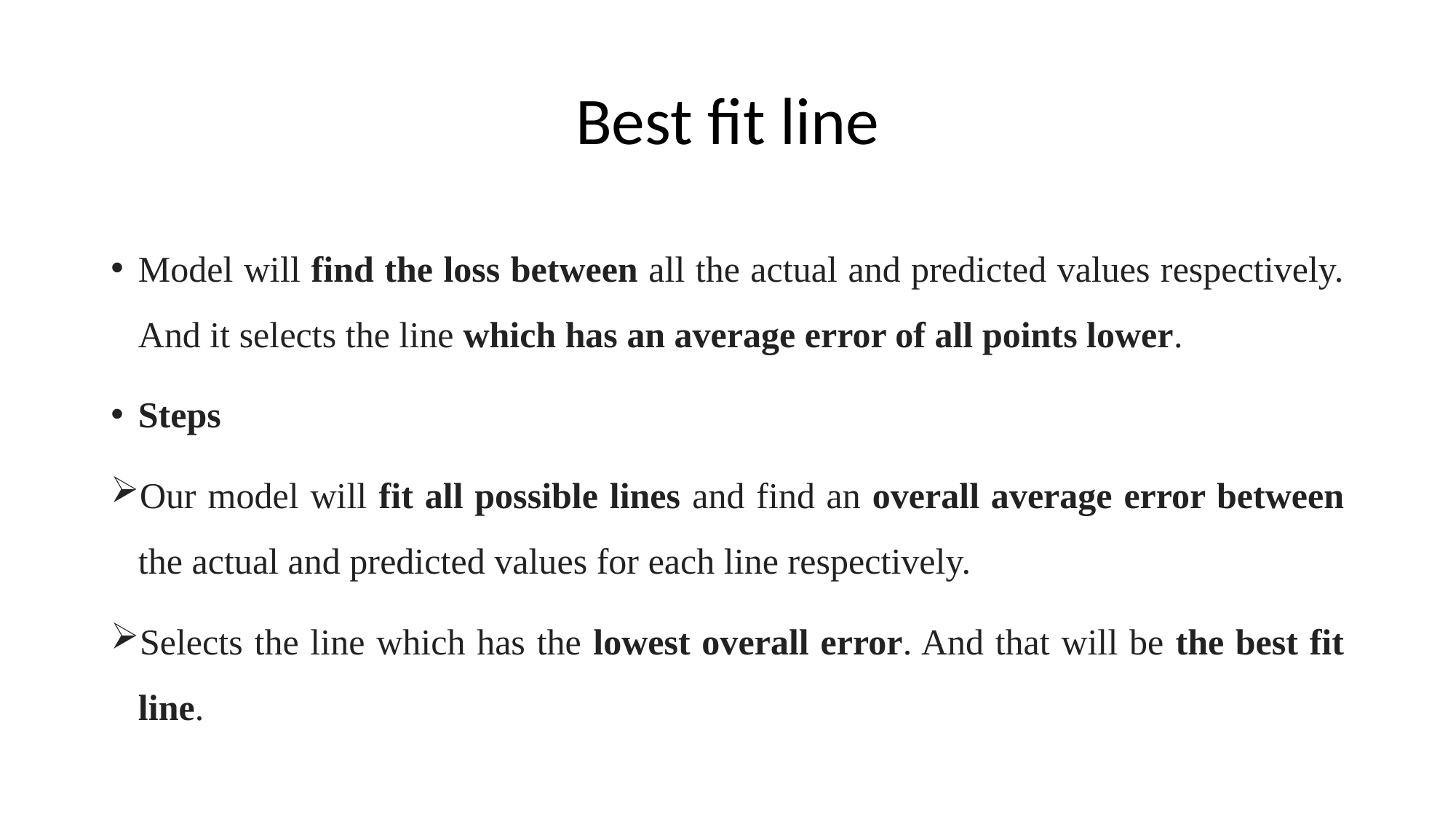

# Best fit line
Model will find the loss between all the actual and predicted values respectively. And it selects the line which has an average error of all points lower.
Steps
Our model will fit all possible lines and find an overall average error between the actual and predicted values for each line respectively.
Selects the line which has the lowest overall error. And that will be the best fit line.